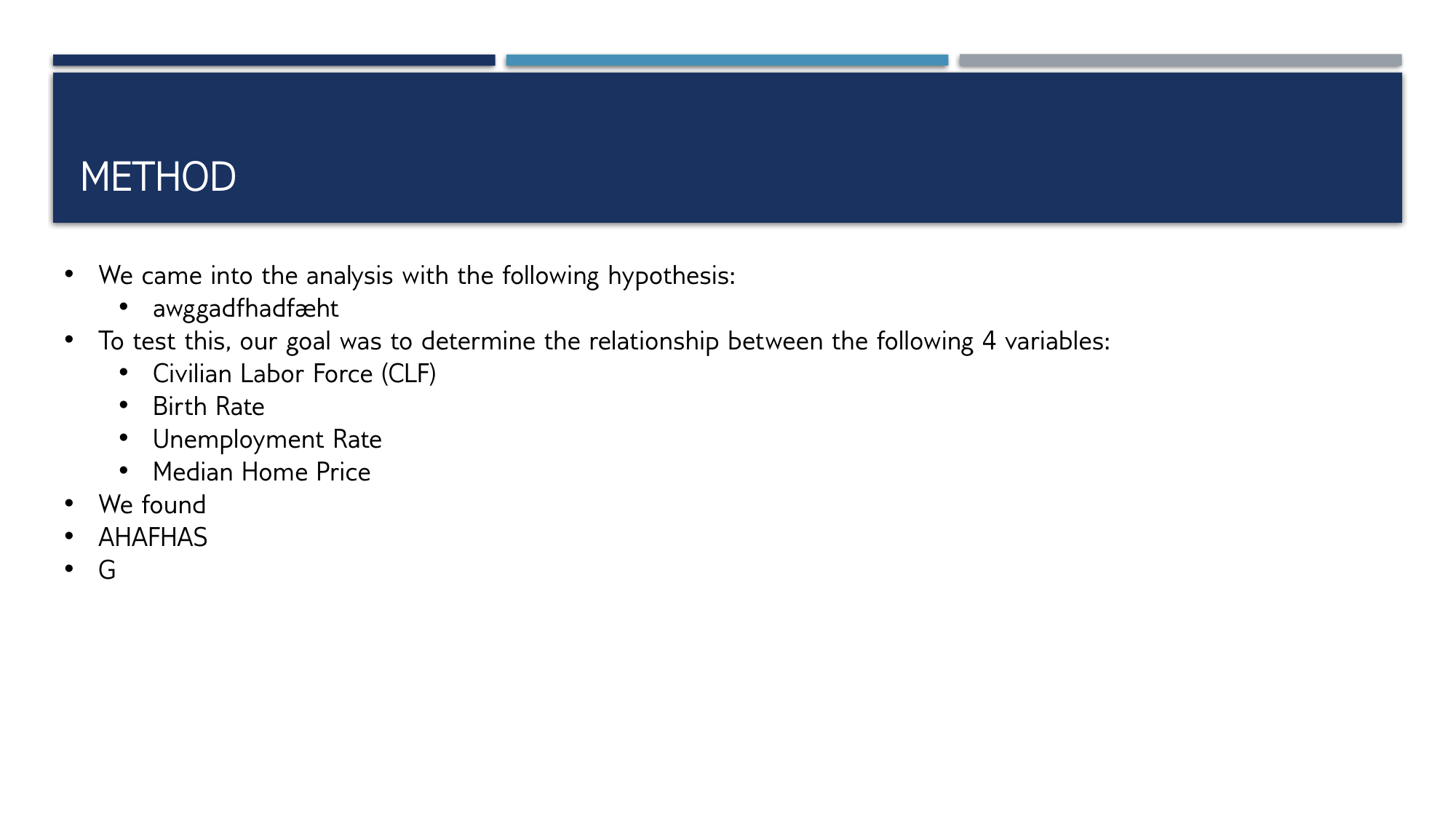

# mETHOD
We came into the analysis with the following hypothesis:
awggadfhadfaeht
To test this, our goal was to determine the relationship between the following 4 variables:
Civilian Labor Force (CLF)
Birth Rate
Unemployment Rate
Median Home Price
We found
AHAFHAS
G